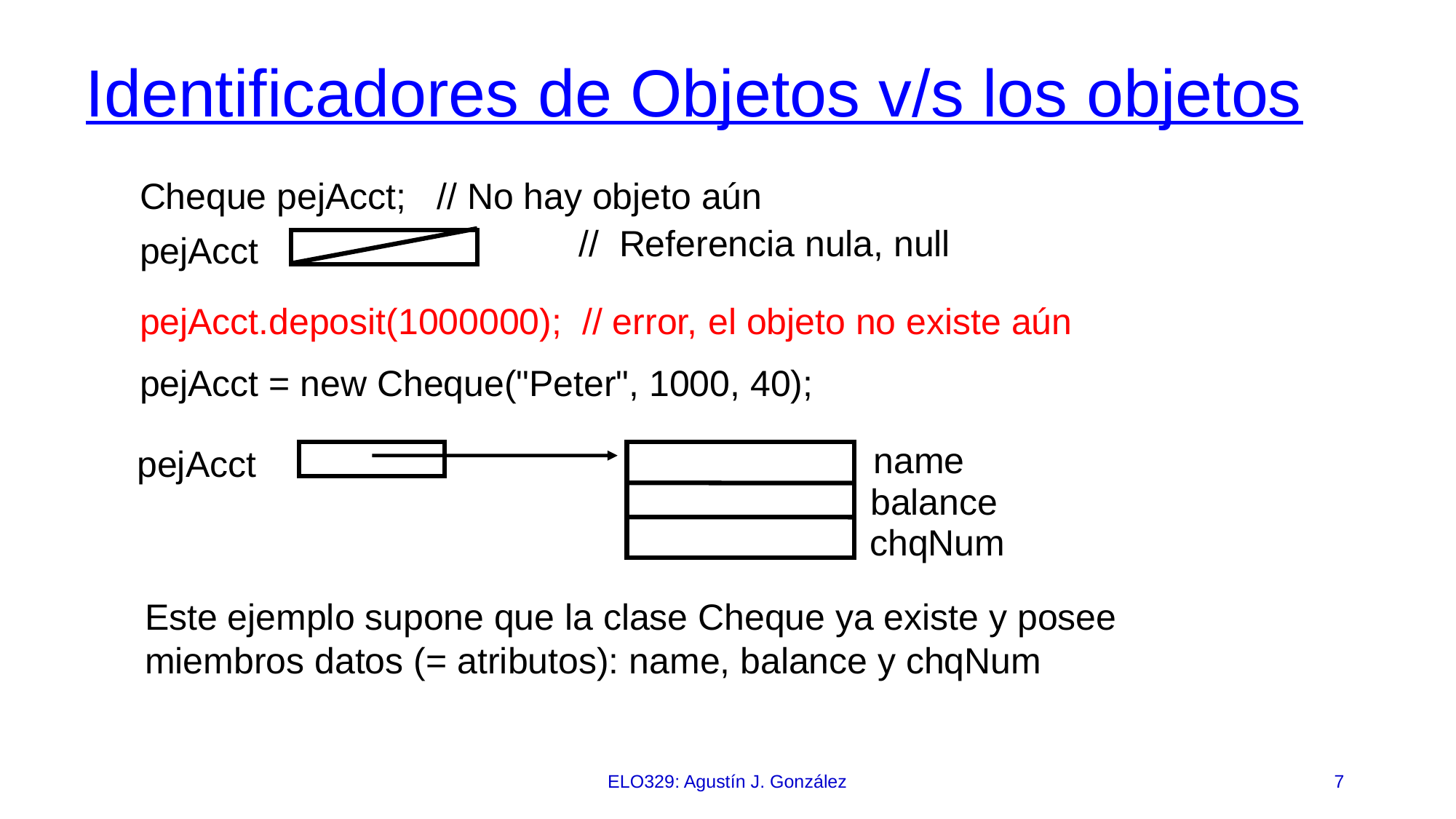

# Identificadores de Objetos v/s los objetos
Cheque pejAcct;   // No hay objeto aún
//  Referencia nula, null
pejAcct

pejAcct.deposit(1000000);  // error, el objeto no existe aún
pejAcct = new Cheque("Peter", 1000, 40);
name
pejAcct

balance

chqNum

Este ejemplo supone que la clase Cheque ya existe y posee
miembros datos (= atributos): name, balance y chqNum
ELO329: Agustín J. González
7